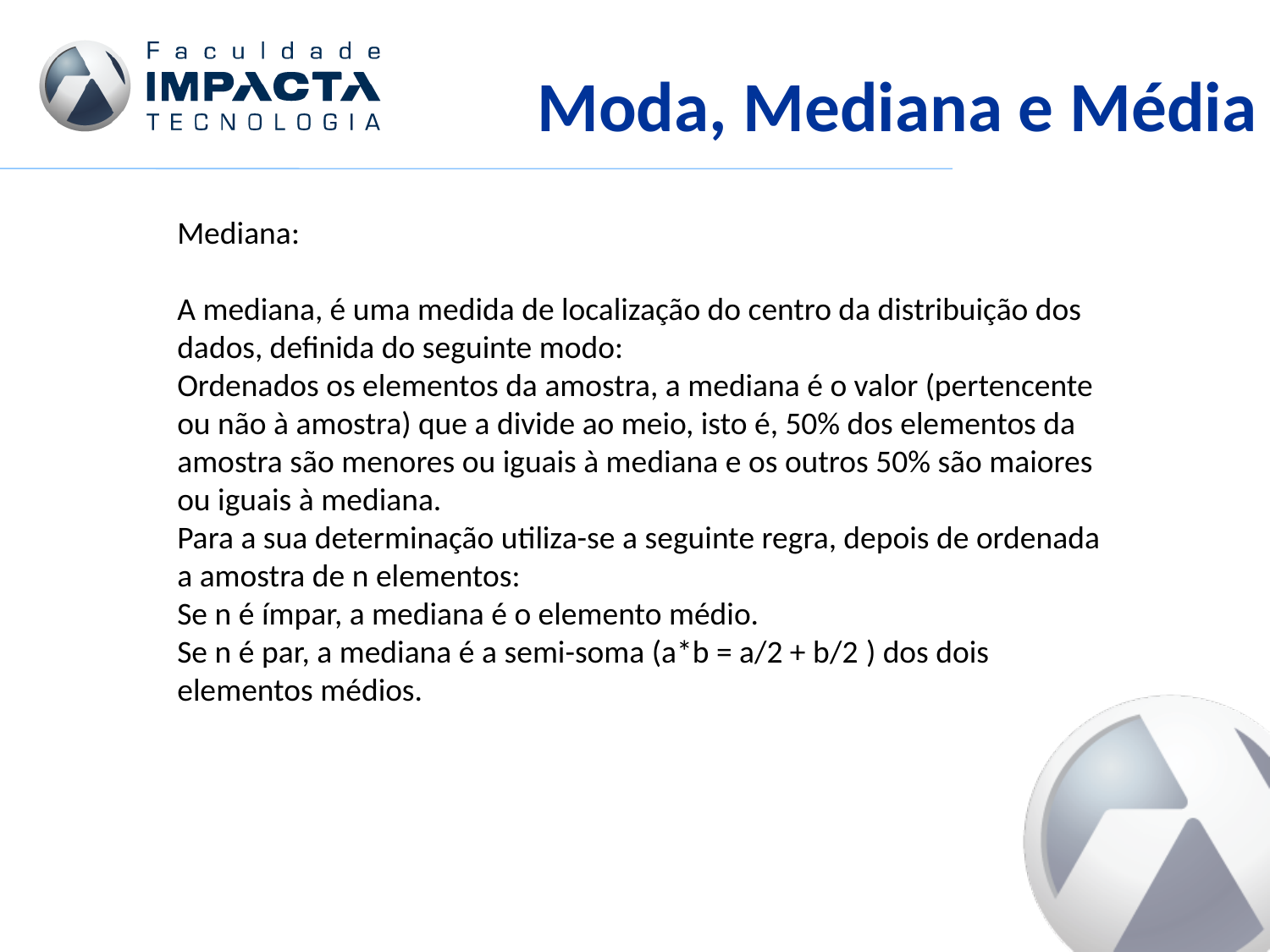

Moda, Mediana e Média
Mediana:

A mediana, é uma medida de localização do centro da distribuição dos dados, definida do seguinte modo: 
Ordenados os elementos da amostra, a mediana é o valor (pertencente ou não à amostra) que a divide ao meio, isto é, 50% dos elementos da amostra são menores ou iguais à mediana e os outros 50% são maiores ou iguais à mediana.
Para a sua determinação utiliza-se a seguinte regra, depois de ordenada a amostra de n elementos: 
Se n é ímpar, a mediana é o elemento médio. 
Se n é par, a mediana é a semi-soma (a*b = a/2 + b/2 ) dos dois elementos médios.